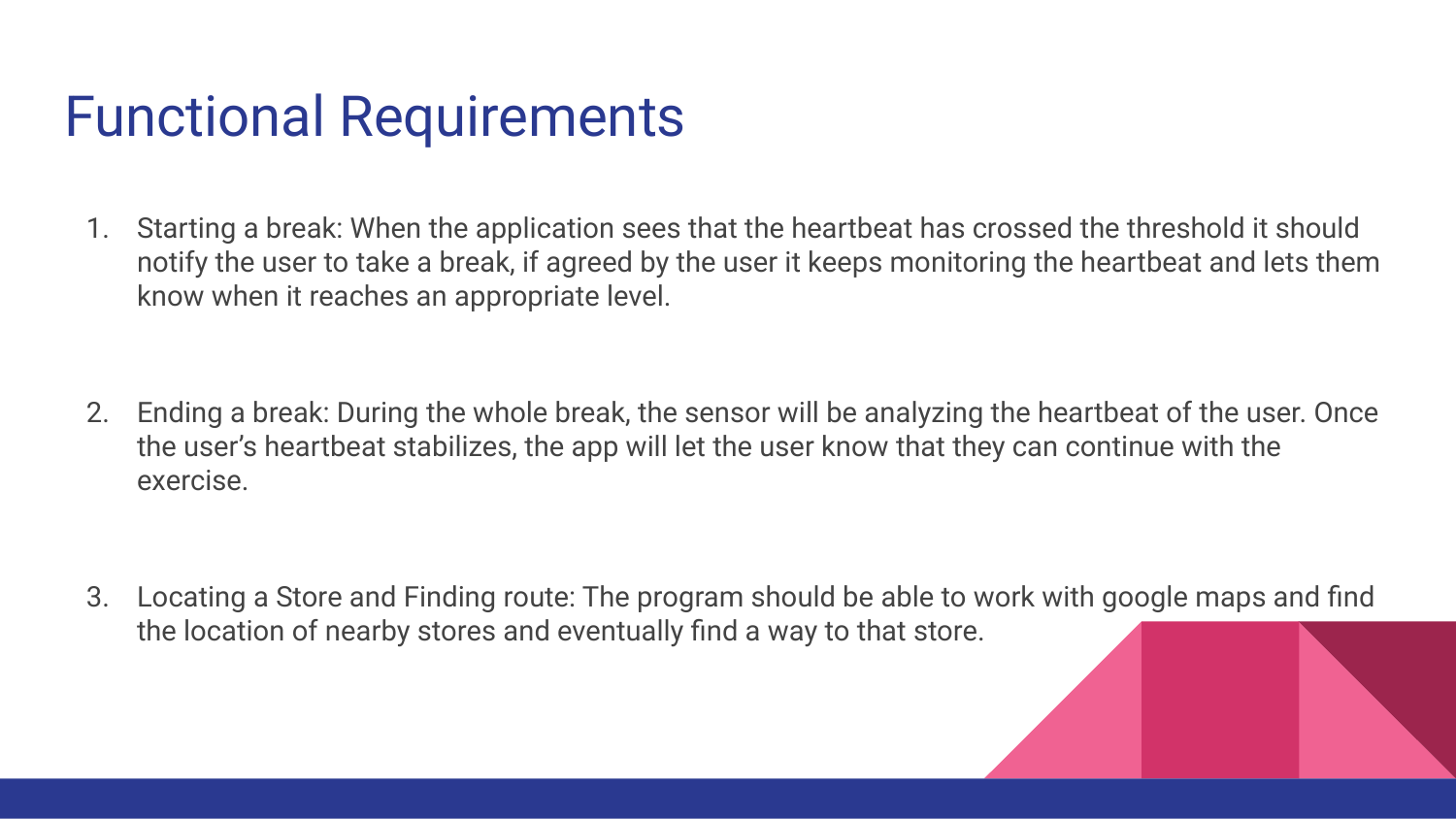

# Functional Requirements
Starting a break: When the application sees that the heartbeat has crossed the threshold it should notify the user to take a break, if agreed by the user it keeps monitoring the heartbeat and lets them know when it reaches an appropriate level.

Ending a break: During the whole break, the sensor will be analyzing the heartbeat of the user. Once the user’s heartbeat stabilizes, the app will let the user know that they can continue with the exercise.

Locating a Store and Finding route: The program should be able to work with google maps and find the location of nearby stores and eventually find a way to that store.